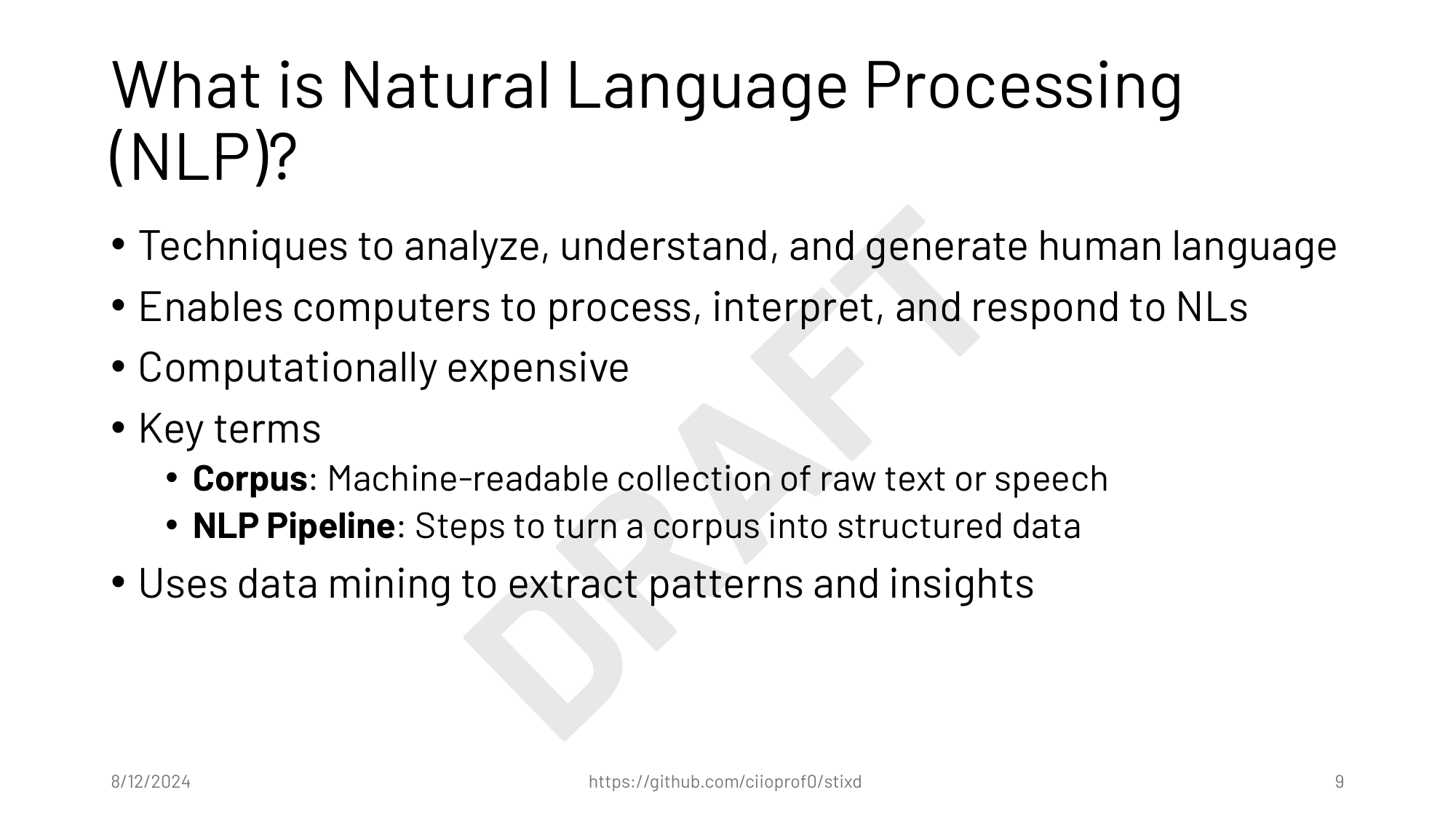

# What is Natural Language Processing (NLP)?
Techniques to analyze, understand, and generate human language
Enables computers to process, interpret, and respond to NLs
Computationally expensive
Key terms
Corpus: Machine-readable collection of raw text or speech
NLP Pipeline: Steps to turn a corpus into structured data
Uses data mining to extract patterns and insights

8/12/2024
https://github.com/ciioprof0/stixd
9